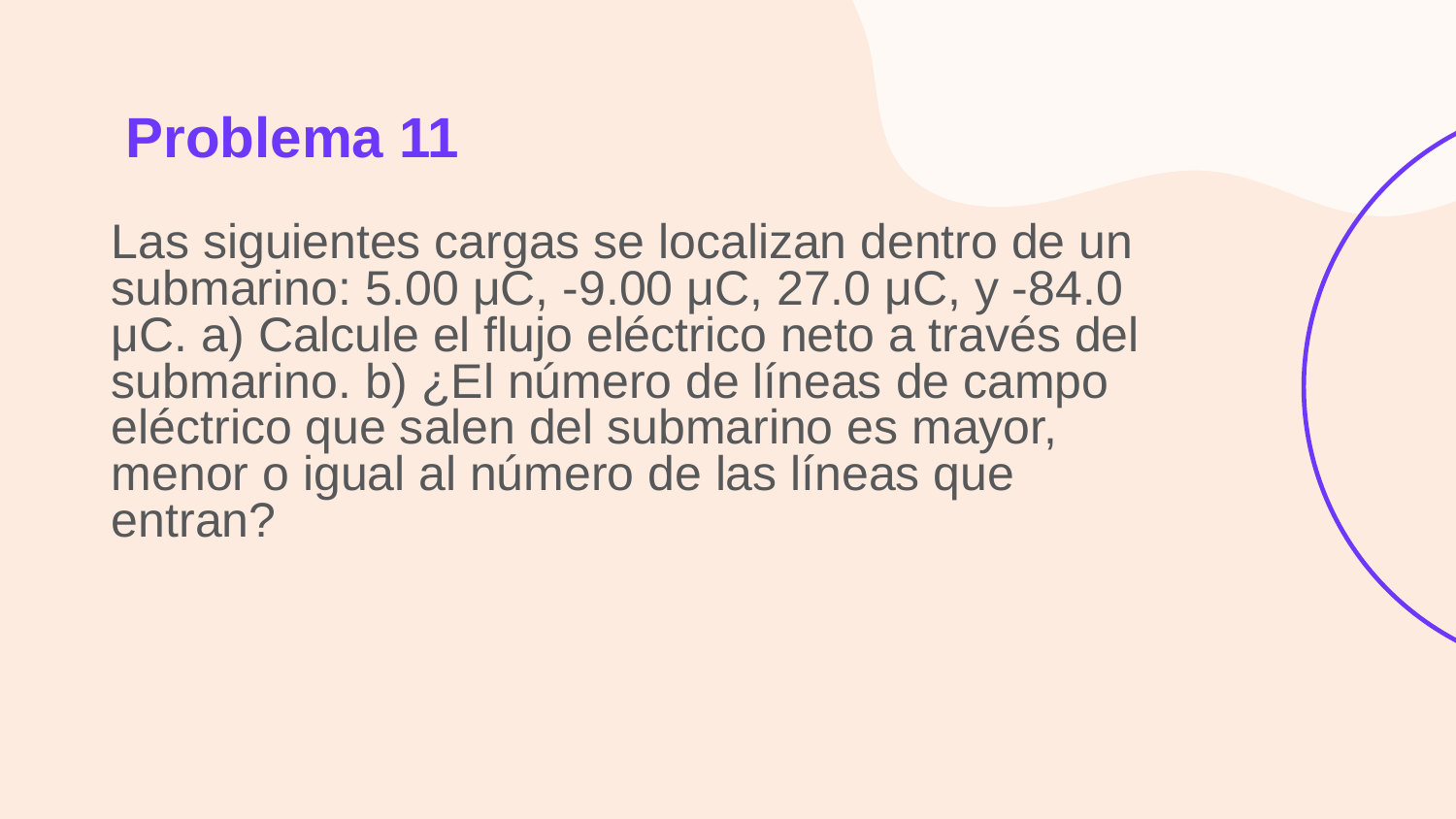

# Problema 11
Las siguientes cargas se localizan dentro de un submarino: 5.00 μC, -9.00 μC, 27.0 μC, y -84.0 μC. a) Calcule el flujo eléctrico neto a través del submarino. b) ¿El número de líneas de campo eléctrico que salen del submarino es mayor, menor o igual al número de las líneas que entran?